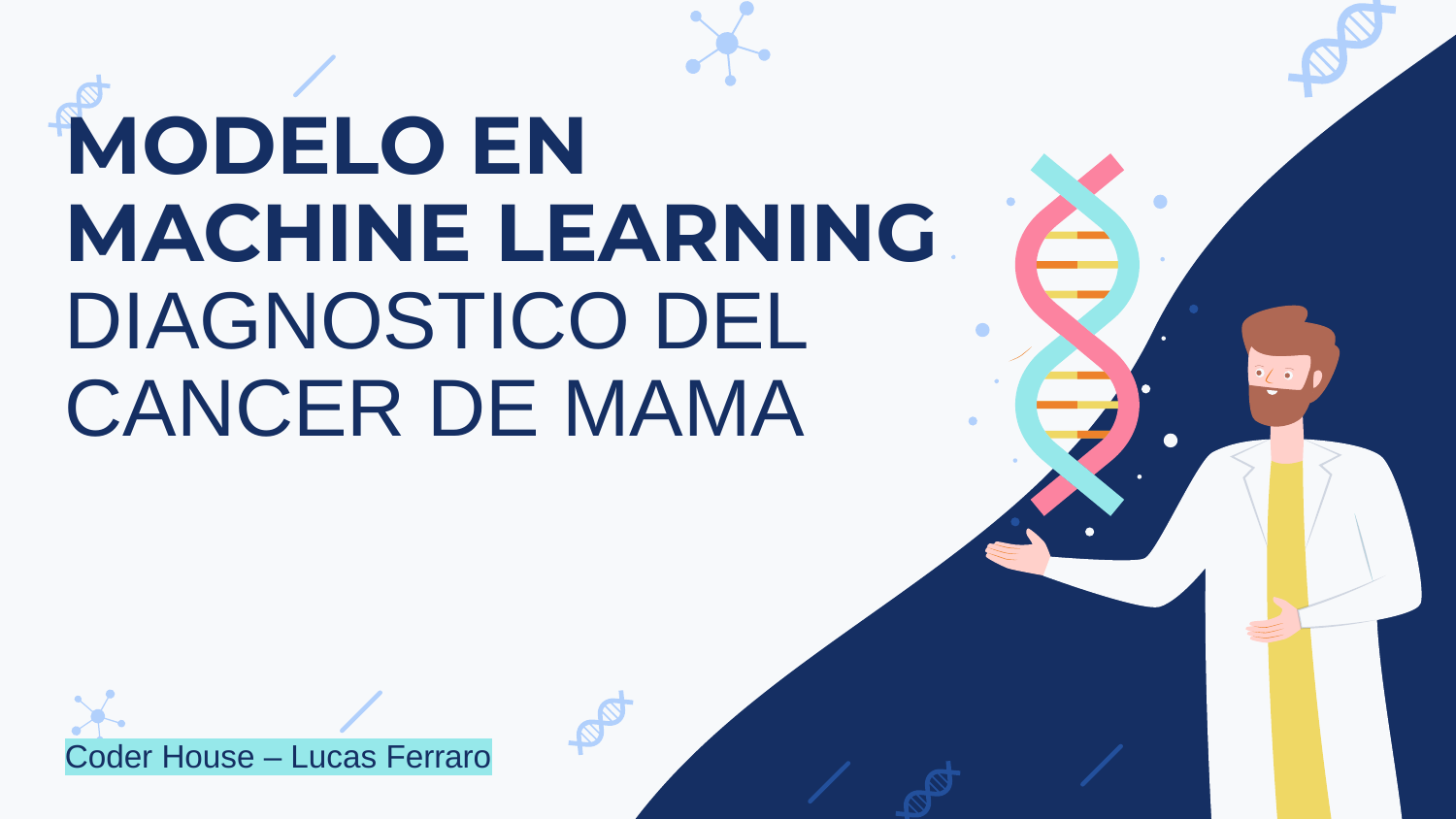

# MODELO EN MACHINE LEARNING DIAGNOSTICO DEL CANCER DE MAMA

Coder House – Lucas Ferraro